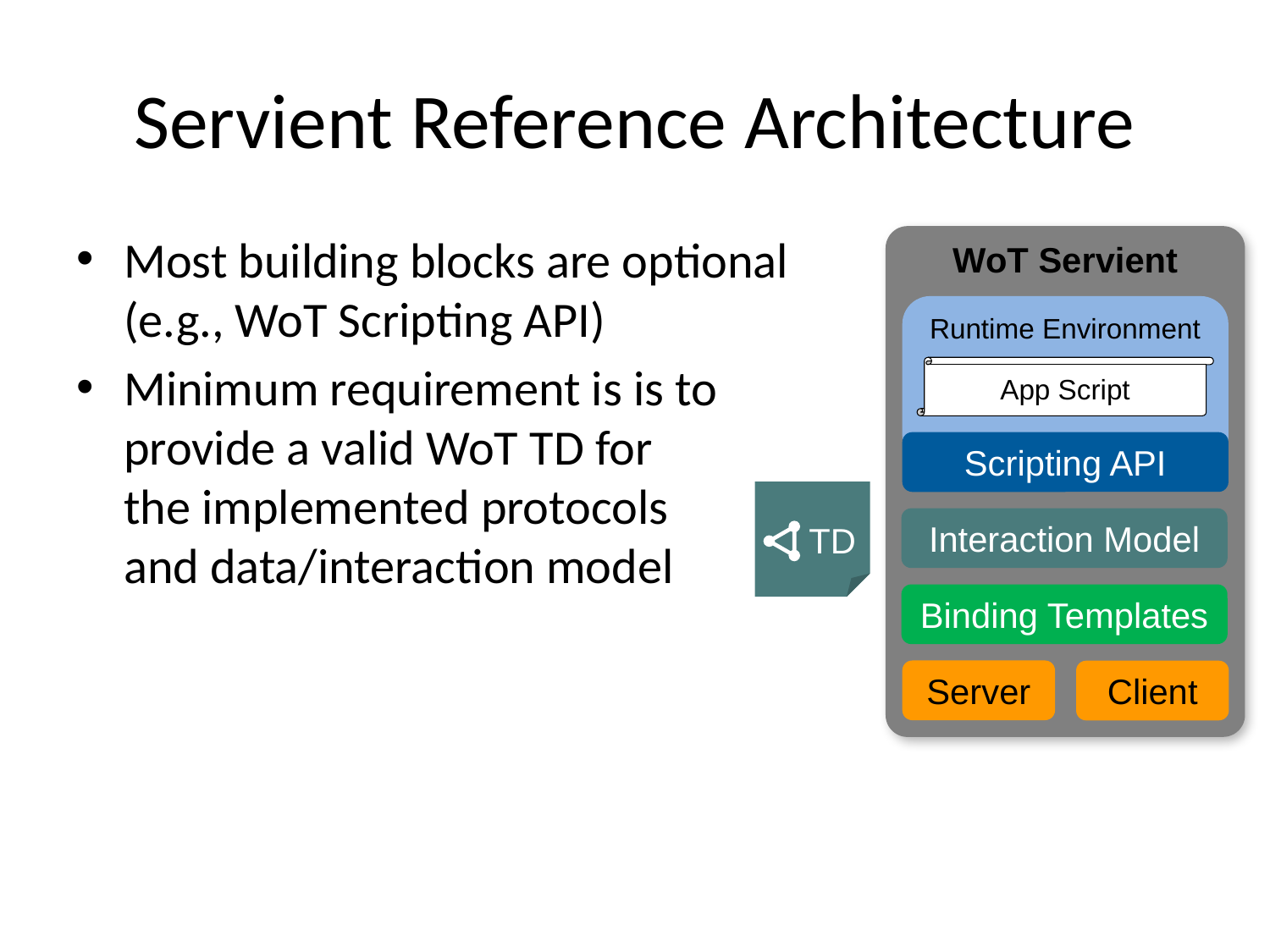

# Servient Reference Architecture
Most building blocks are optional
(e.g., WoT Scripting API)
Minimum requirement is is to
provide a valid WoT TD for
the implemented protocols
and data/interaction model
WoT Servient
Runtime Environment
App Script
Scripting API
TD

Interaction Model
Binding Templates
Server
Client